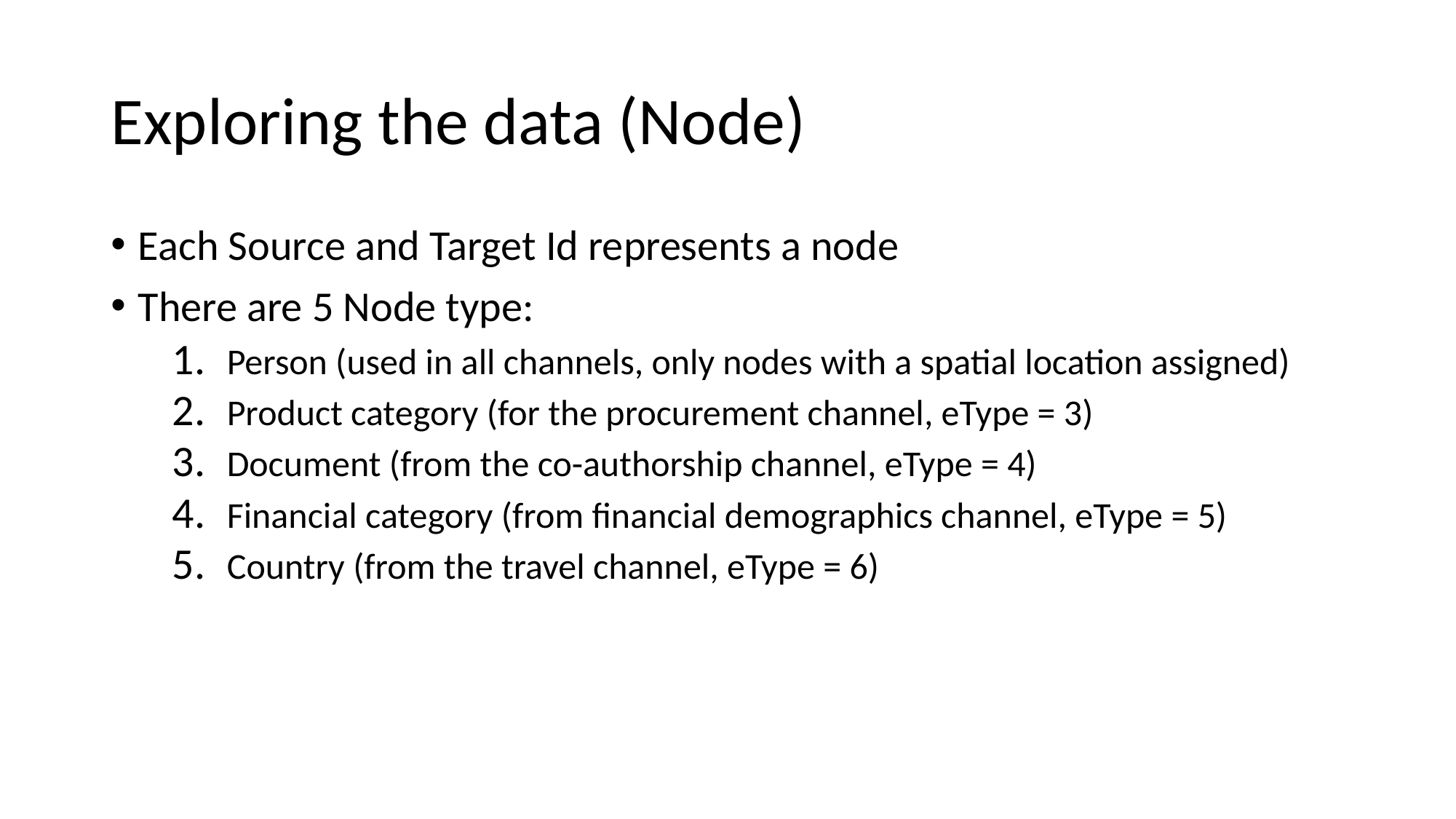

# Exploring the data (Node)
Each Source and Target Id represents a node
There are 5 Node type:
Person (used in all channels, only nodes with a spatial location assigned)
Product category (for the procurement channel, eType = 3)
Document (from the co-authorship channel, eType = 4)
Financial category (from financial demographics channel, eType = 5)
Country (from the travel channel, eType = 6)